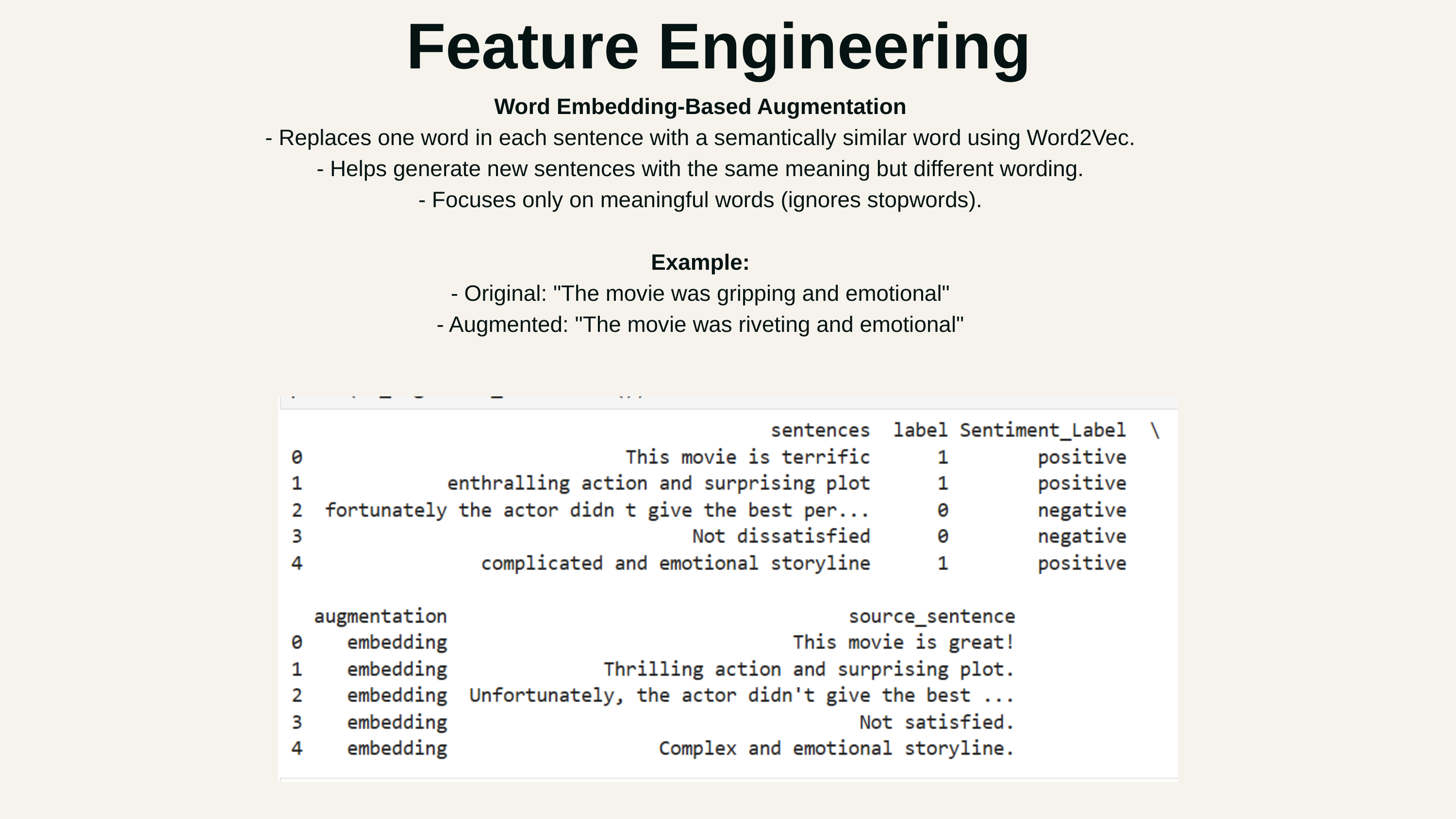

Feature Engineering
Word Embedding-Based Augmentation
- Replaces one word in each sentence with a semantically similar word using Word2Vec.
- Helps generate new sentences with the same meaning but different wording.
- Focuses only on meaningful words (ignores stopwords).

Example:
- Original: "The movie was gripping and emotional"
- Augmented: "The movie was riveting and emotional"